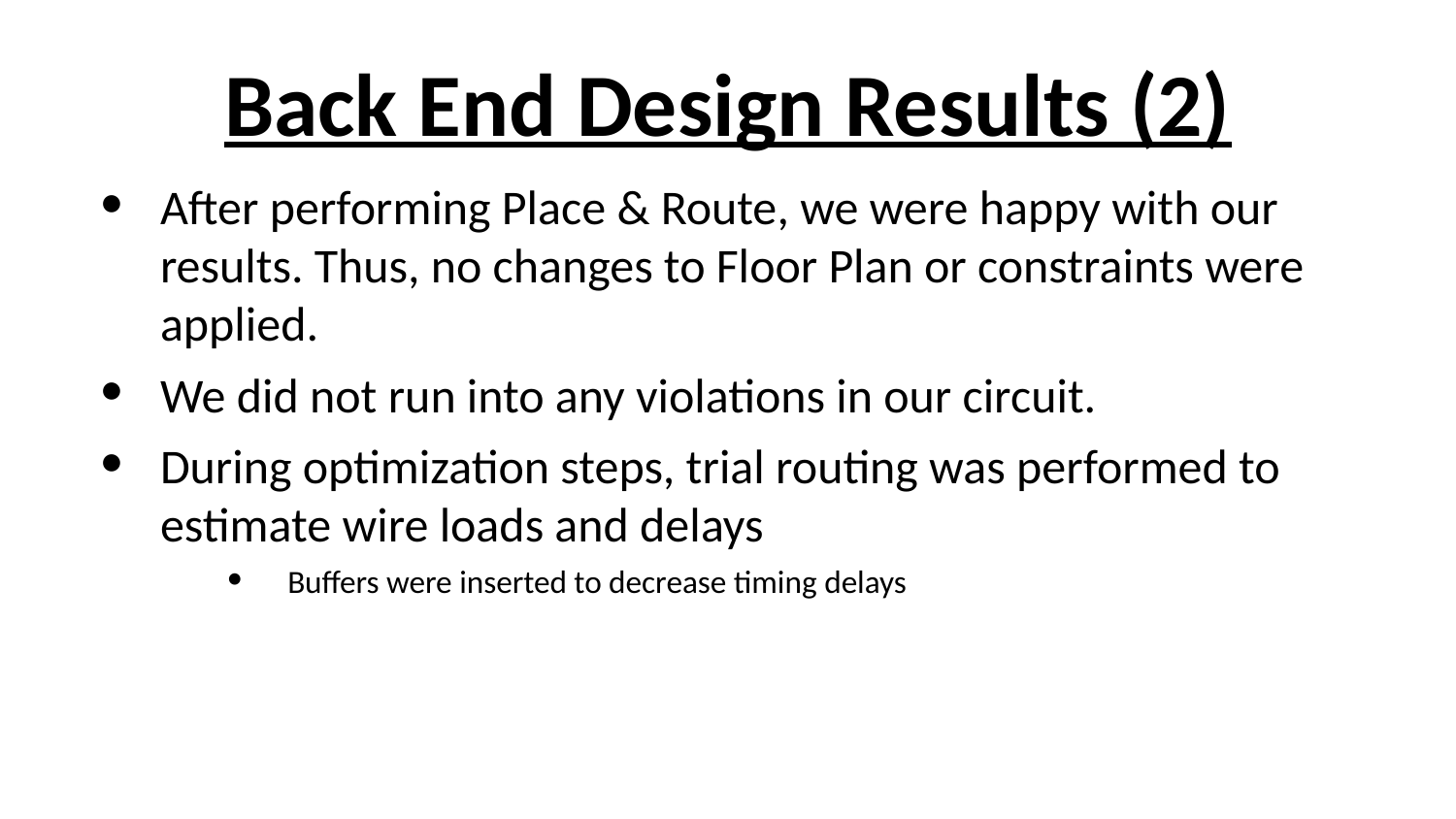

# Back End Design Results (2)
After performing Place & Route, we were happy with our results. Thus, no changes to Floor Plan or constraints were applied.
We did not run into any violations in our circuit.
During optimization steps, trial routing was performed to estimate wire loads and delays
Buffers were inserted to decrease timing delays